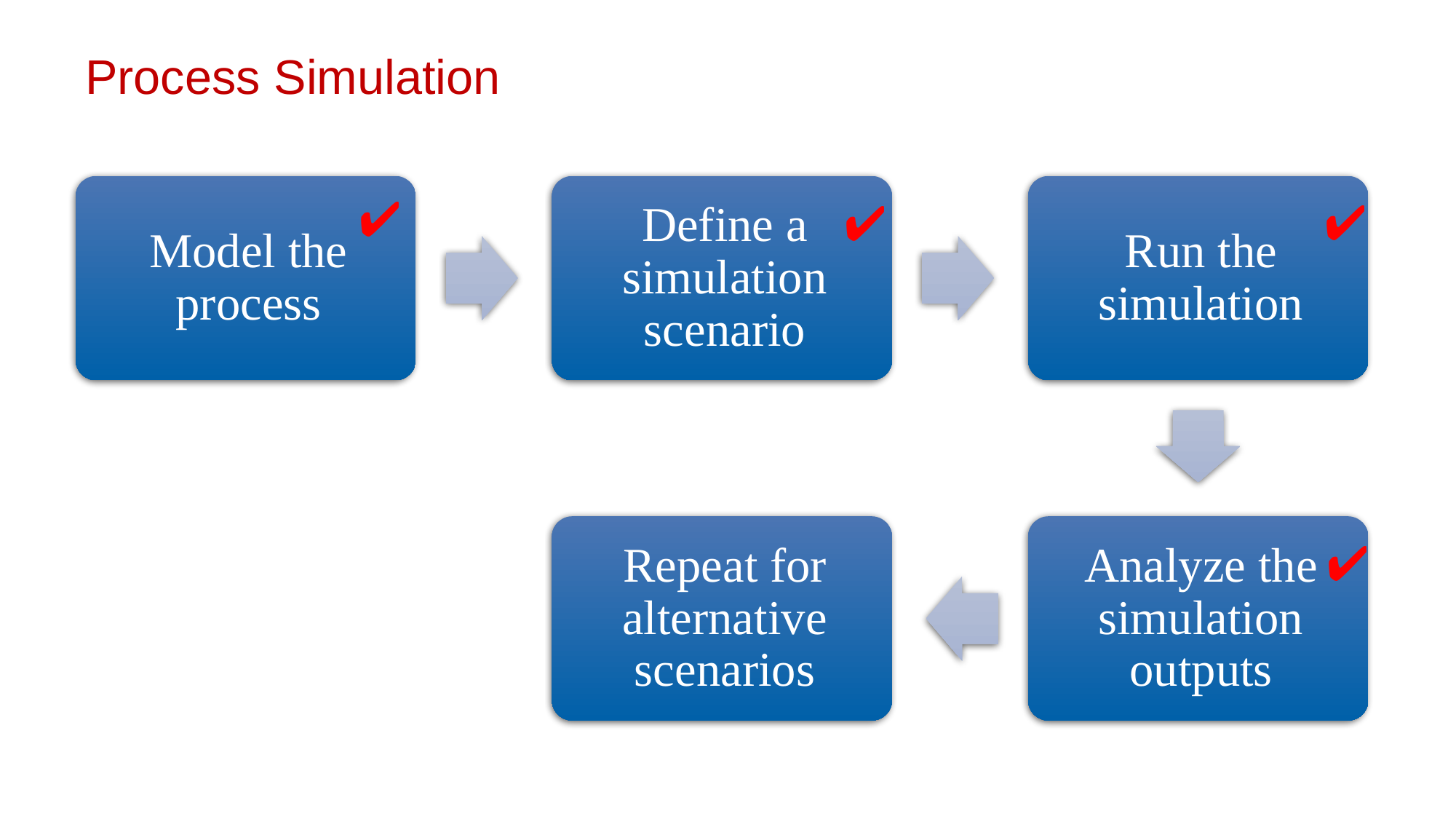

33
# Process Simulation
Model the process

Define a simulation scenario

Run the simulation

Analyze the simulation outputs

Repeat for alternative scenarios
✔
✔
✔
✔